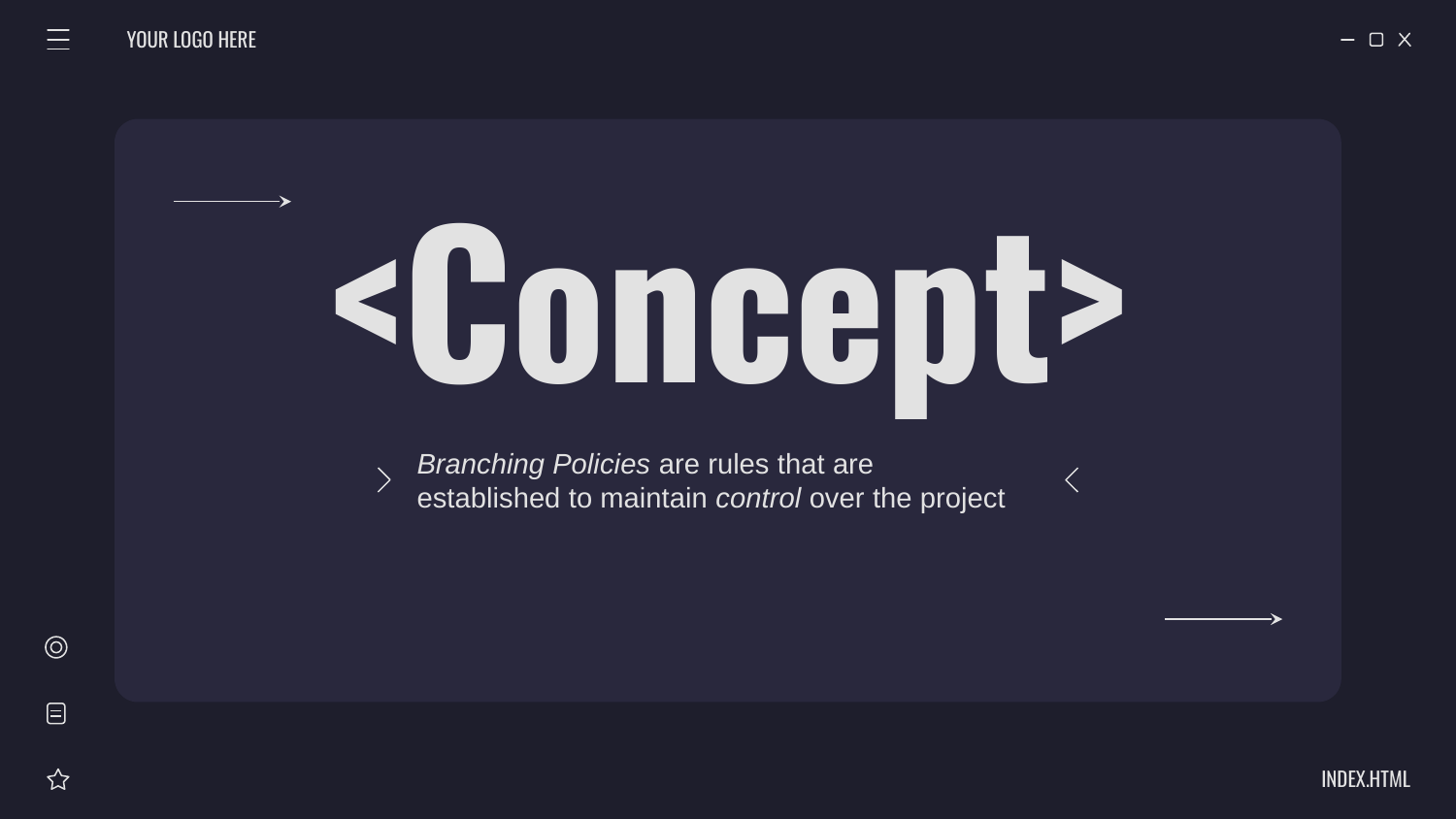

YOUR LOGO HERE

# <Concept>
Branching Policies are rules that are
established to maintain control over the project

INDEX.HTML